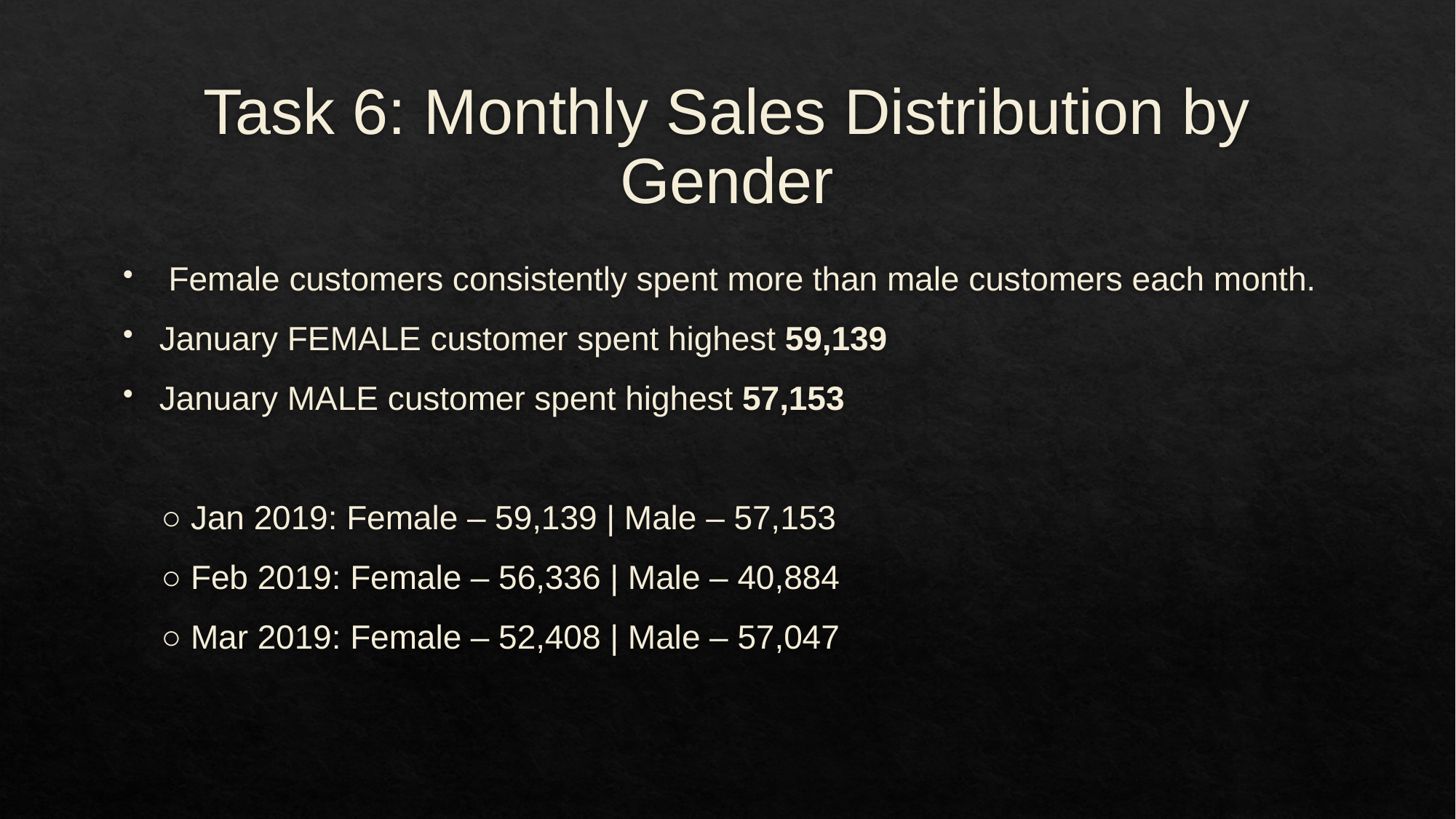

# Task 6: Monthly Sales Distribution by Gender
 Female customers consistently spent more than male customers each month.
January FEMALE customer spent highest 59,139
January MALE customer spent highest 57,153

    ○ Jan 2019: Female – 59,139 | Male – 57,153
    ○ Feb 2019: Female – 56,336 | Male – 40,884
    ○ Mar 2019: Female – 52,408 | Male – 57,047